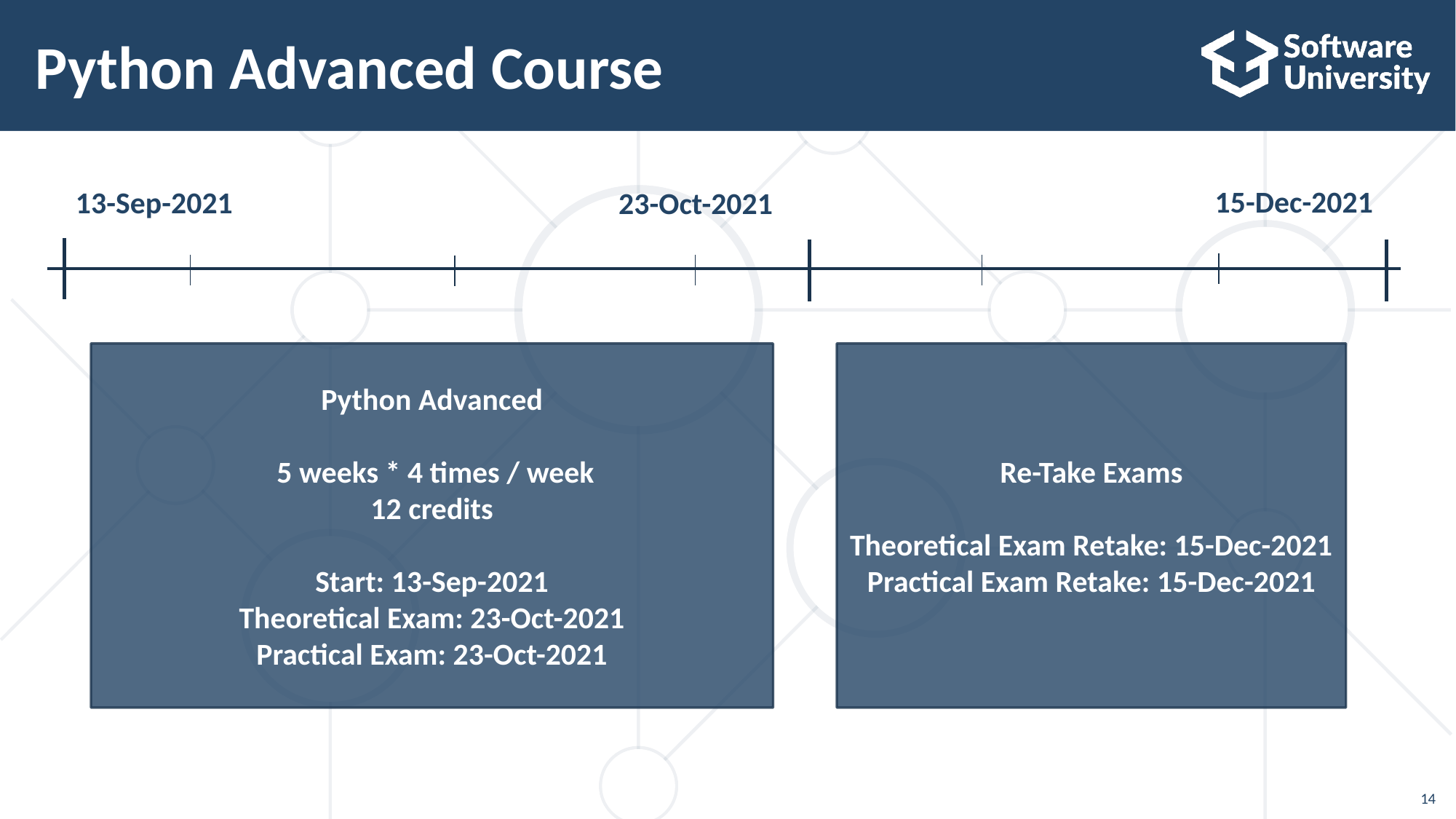

# Python Advanced Course
15-Dec-2021
13-Sep-2021
23-Oct-2021
Python Advanced

 5 weeks * 4 times / week
12 credits

Start: 13-Sep-2021
Theoretical Exam: 23-Oct-2021
Practical Exam: 23-Oct-2021
Re-Take Exams

Theoretical Exam Retake: 15-Dec-2021
Practical Exam Retake: 15-Dec-2021
14